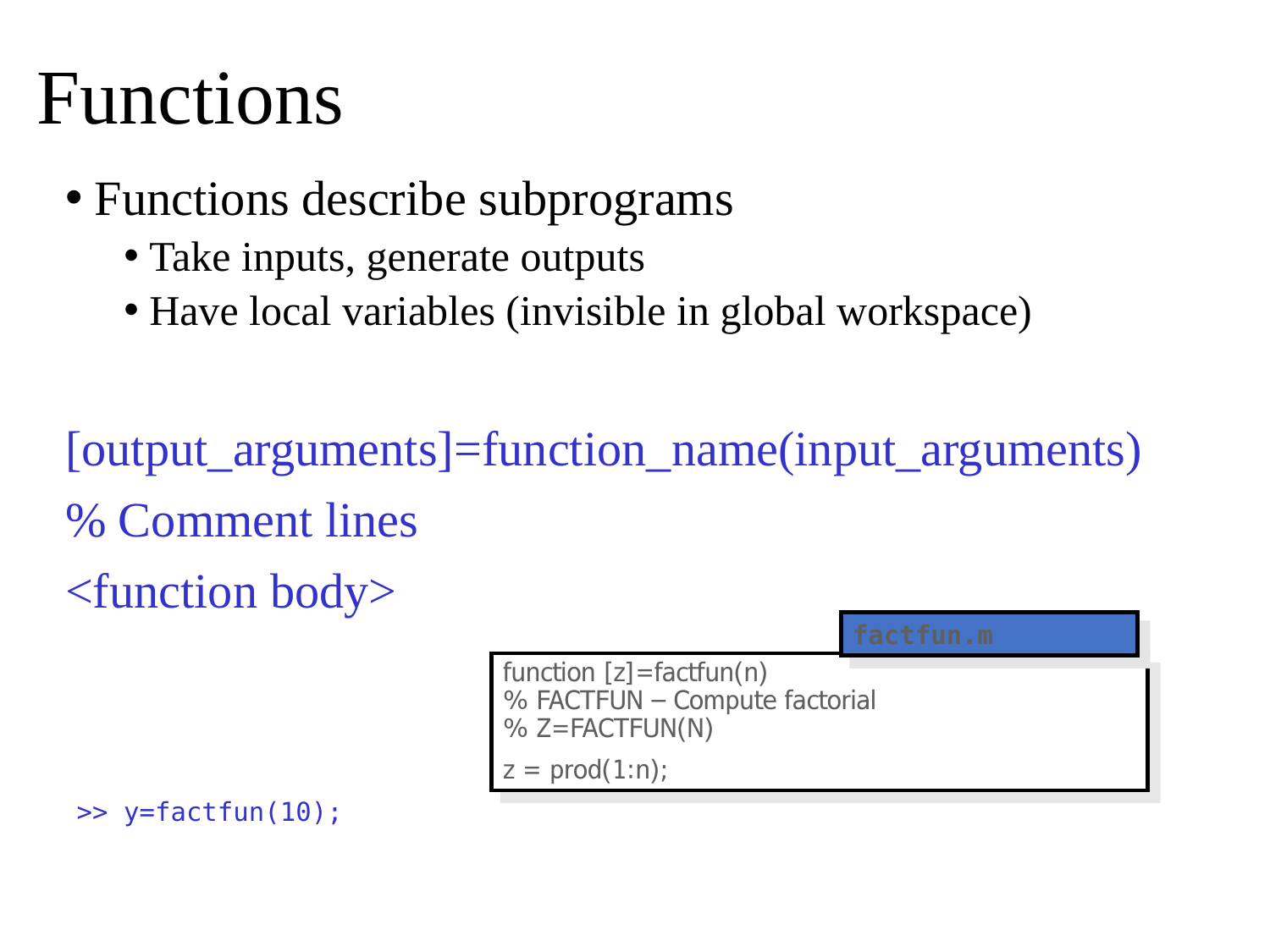

# Functions
 Functions describe subprograms
 Take inputs, generate outputs
 Have local variables (invisible in global workspace)

[output_arguments]=function_name(input_arguments)
% Comment lines
<function body>

factfun.m
function [z]=factfun(n)
% FACTFUN – Compute factorial
% Z=FACTFUN(N)
z = prod(1:n);
>> y=factfun(10);